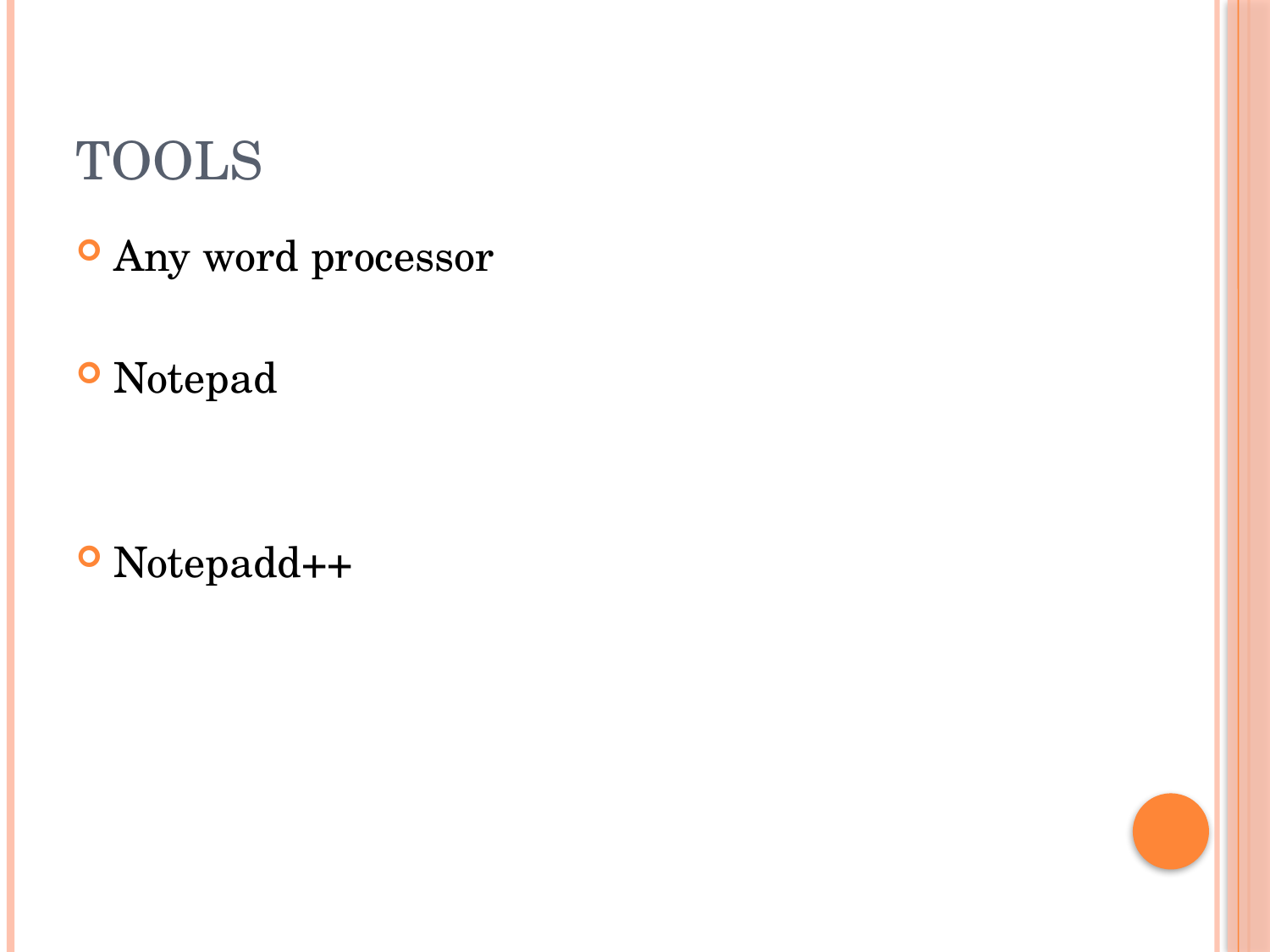

# Tools
Any word processor

Notepad

Notepadd++